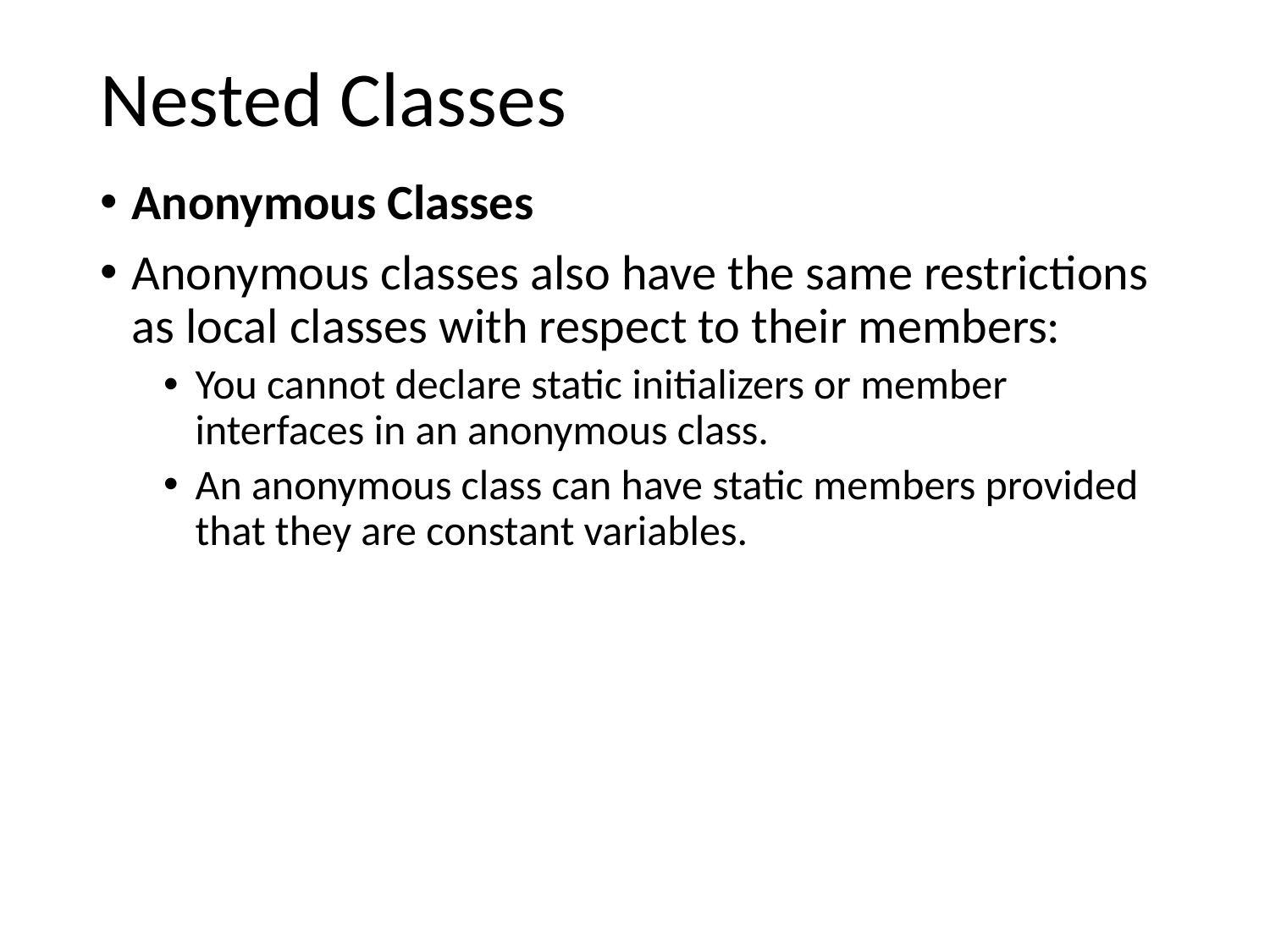

# Nested Classes
Anonymous Classes
Anonymous classes also have the same restrictions as local classes with respect to their members:
You cannot declare static initializers or member interfaces in an anonymous class.
An anonymous class can have static members provided that they are constant variables.